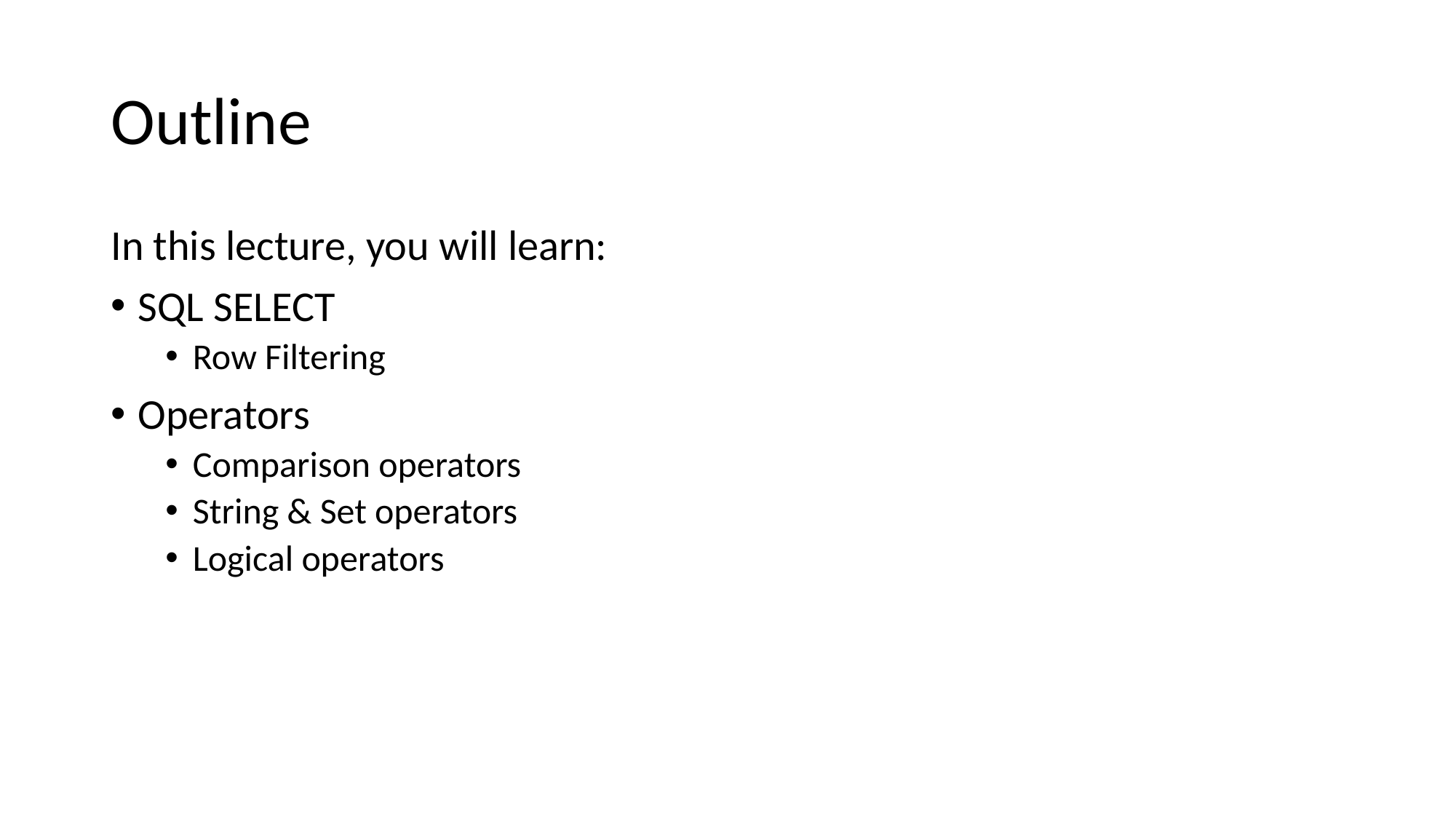

# Outline
In this lecture, you will learn:
SQL SELECT
Row Filtering
Operators
Comparison operators
String & Set operators
Logical operators